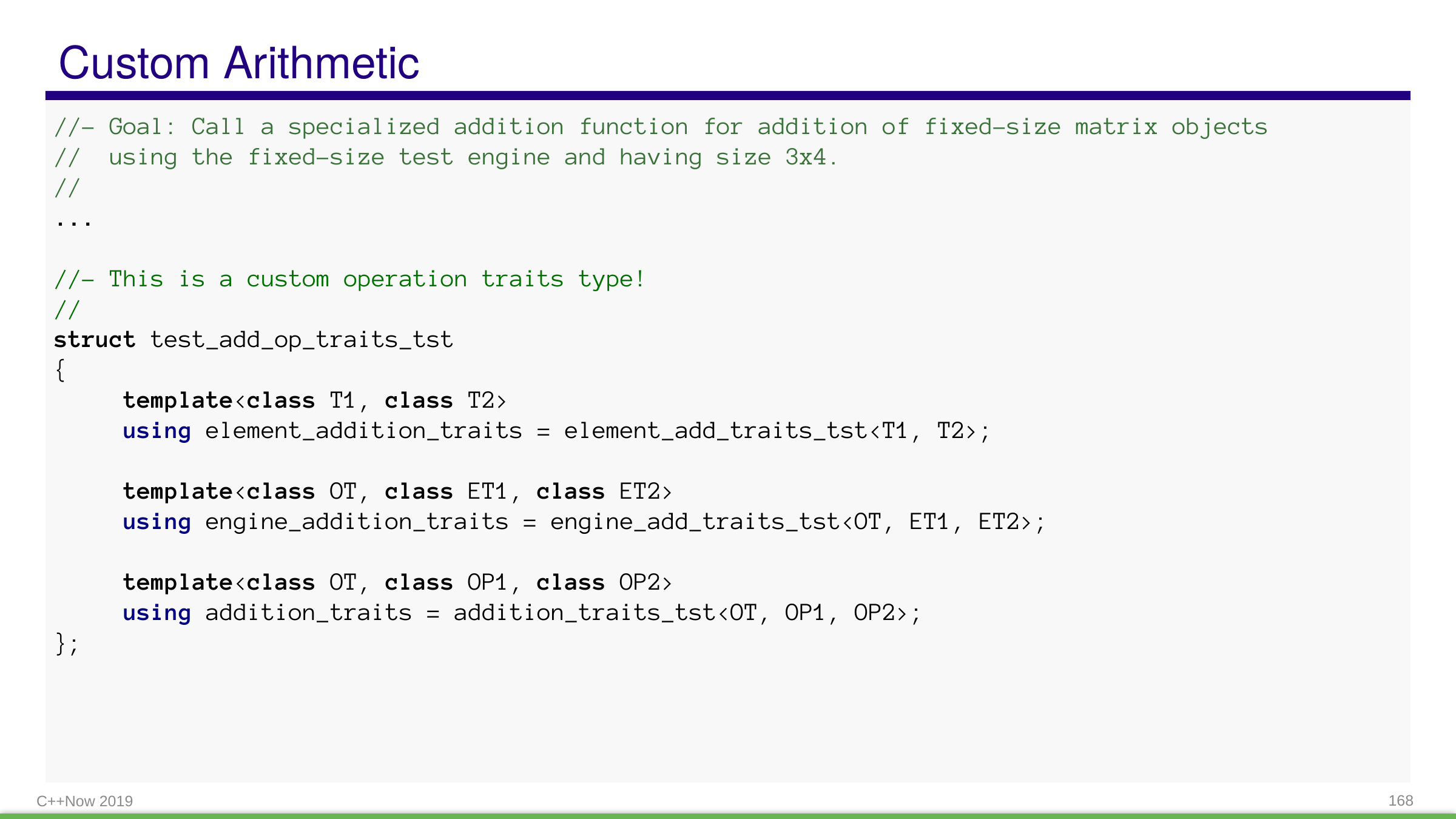

# Custom Arithmetic
//- Goal: Call a specialized addition function for addition of fixed-size matrix objects
//  using the fixed-size test engine and having size 3x4.
//
...

//- This is a custom operation traits type!
//
struct test_add_op_traits_tst
{
     template<class T1, class T2>
     using element_addition_traits = element_add_traits_tst<T1, T2>;

     template<class OT, class ET1, class ET2>
     using engine_addition_traits = engine_add_traits_tst<OT, ET1, ET2>;

     template<class OT, class OP1, class OP2>
     using addition_traits = addition_traits_tst<OT, OP1, OP2>;
};

C++Now 2019
168